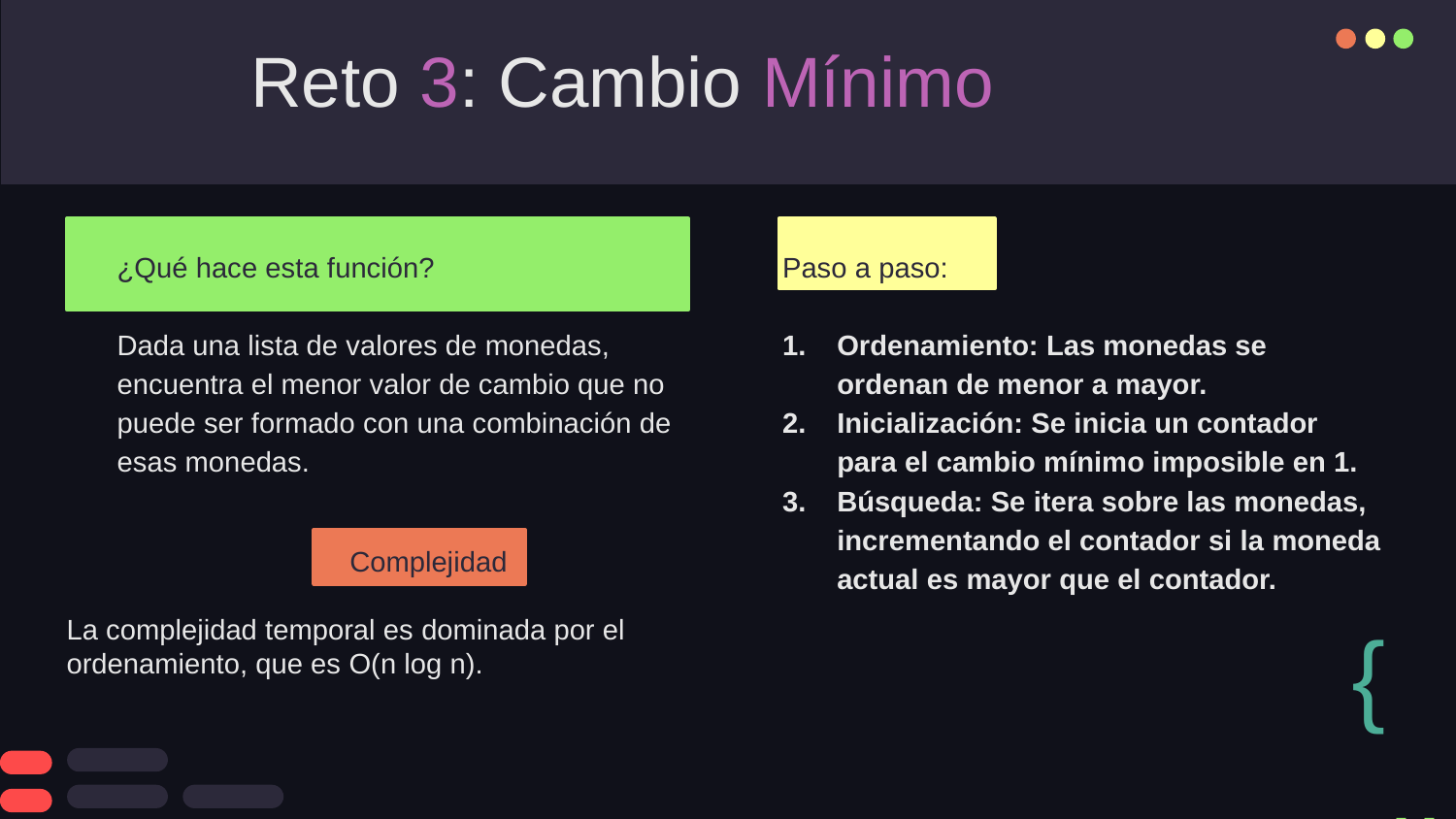

# Reto 3: Cambio Mínimo

¿Qué hace esta función?

Dada una lista de valores de monedas, encuentra el menor valor de cambio que no puede ser formado con una combinación de esas monedas.
Paso a paso:

Ordenamiento: Las monedas se ordenan de menor a mayor.
Inicialización: Se inicia un contador para el cambio mínimo imposible en 1.
Búsqueda: Se itera sobre las monedas, incrementando el contador si la moneda actual es mayor que el contador.

Complejidad

La complejidad temporal es dominada por el ordenamiento, que es O(n log n).
..

}